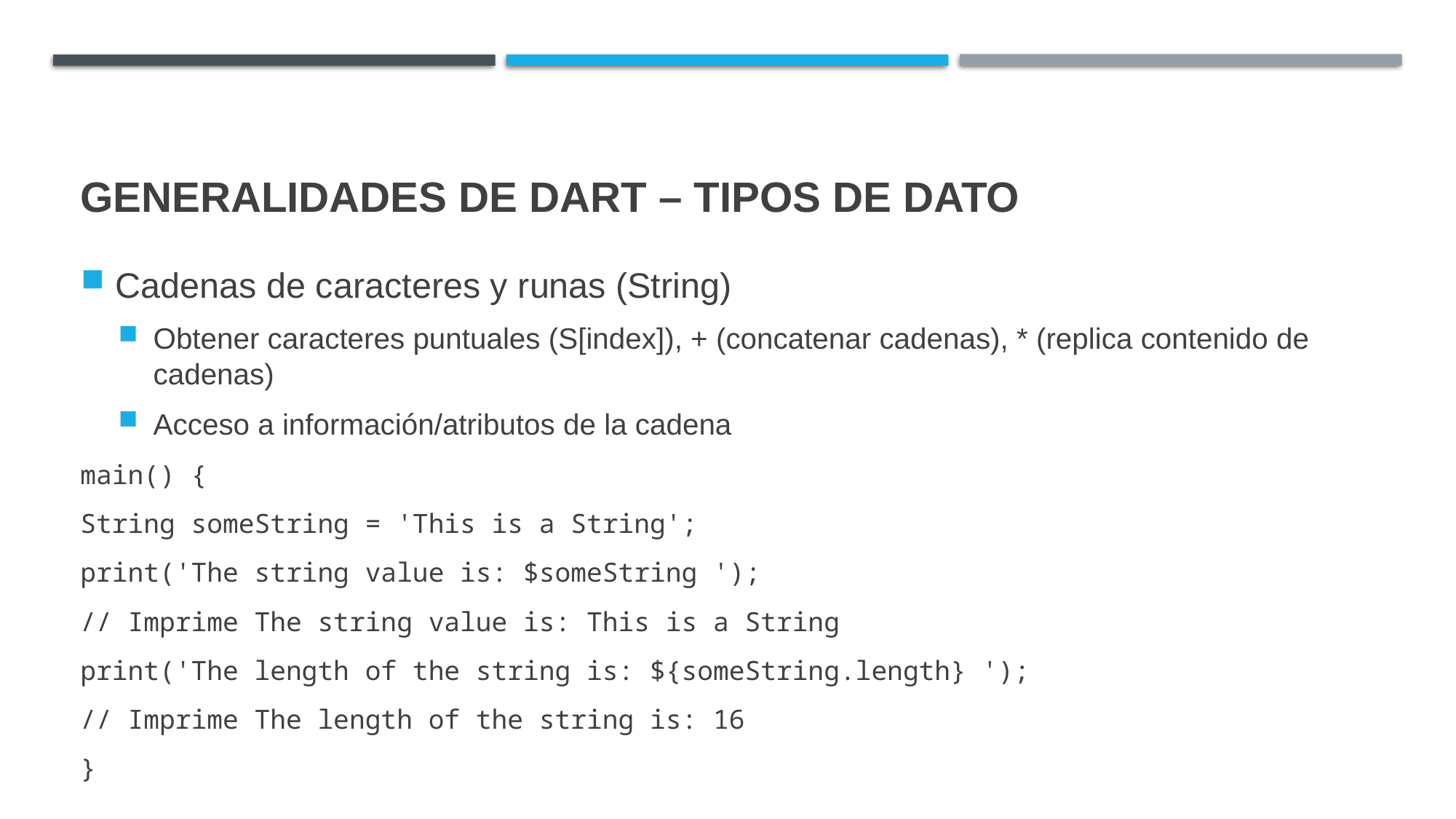

# Generalidades de Dart – tipos de dato
Cadenas de caracteres y runas (String)
Obtener caracteres puntuales (S[index]), + (concatenar cadenas), * (replica contenido de cadenas)
Acceso a información/atributos de la cadena
main() {
String someString = 'This is a String';
print('The string value is: $someString ');
// Imprime The string value is: This is a String
print('The length of the string is: ${someString.length} ');
// Imprime The length of the string is: 16
}